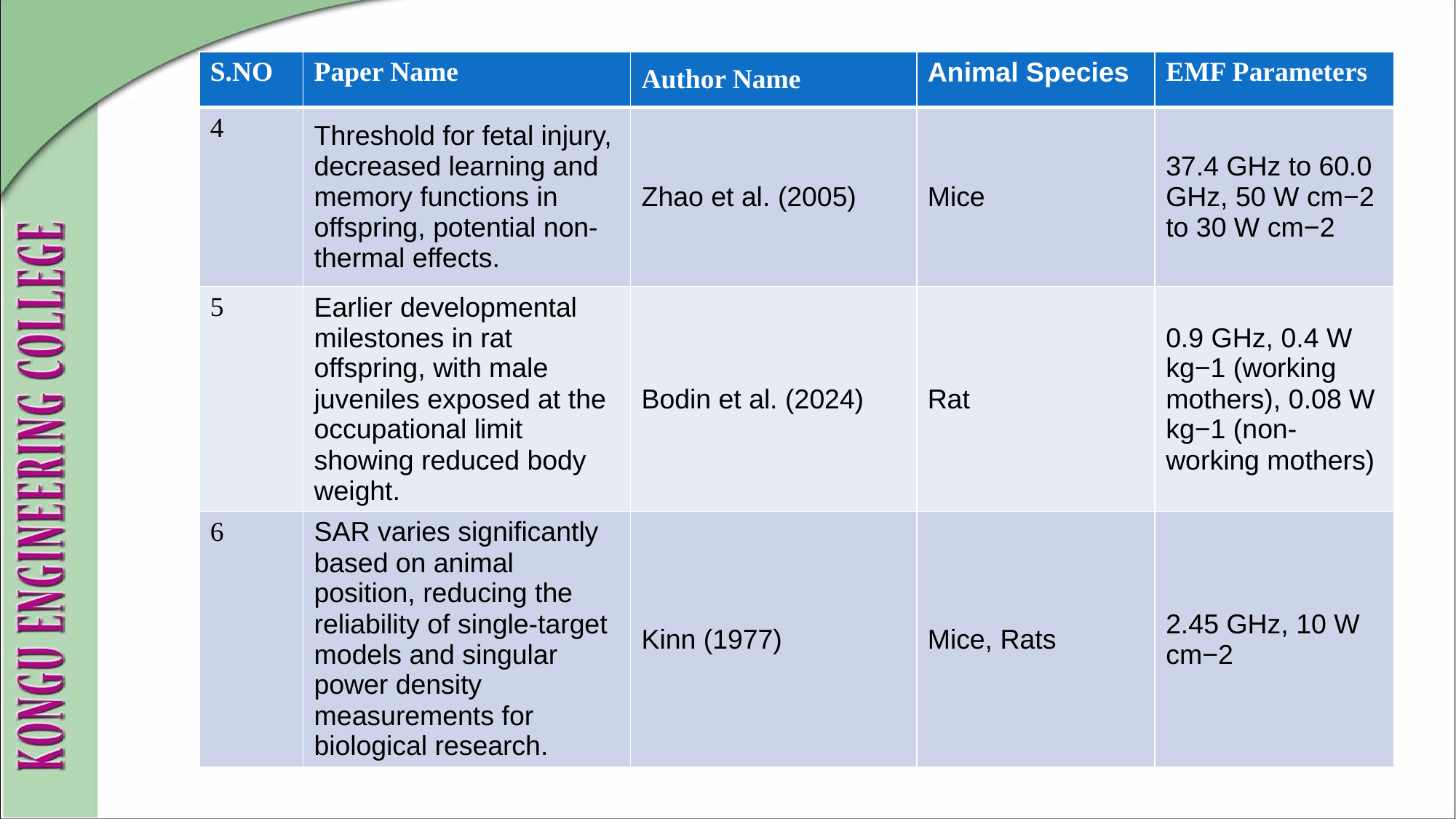

| S.NO | Paper Name | Author Name | Animal Species | EMF Parameters |
| --- | --- | --- | --- | --- |
| 4 | Threshold for fetal injury, decreased learning and memory functions in offspring, potential non-thermal effects. | Zhao et al. (2005) | Mice | 37.4 GHz to 60.0 GHz, 50 W cm−2 to 30 W cm−2 |
| 5 | Earlier developmental milestones in rat offspring, with male juveniles exposed at the occupational limit showing reduced body weight. | Bodin et al. (2024) | Rat | 0.9 GHz, 0.4 W kg−1 (working mothers), 0.08 W kg−1 (non-working mothers) |
| 6 | SAR varies significantly based on animal position, reducing the reliability of single-target models and singular power density measurements for biological research. | Kinn (1977) | Mice, Rats | 2.45 GHz, 10 W cm−2 |